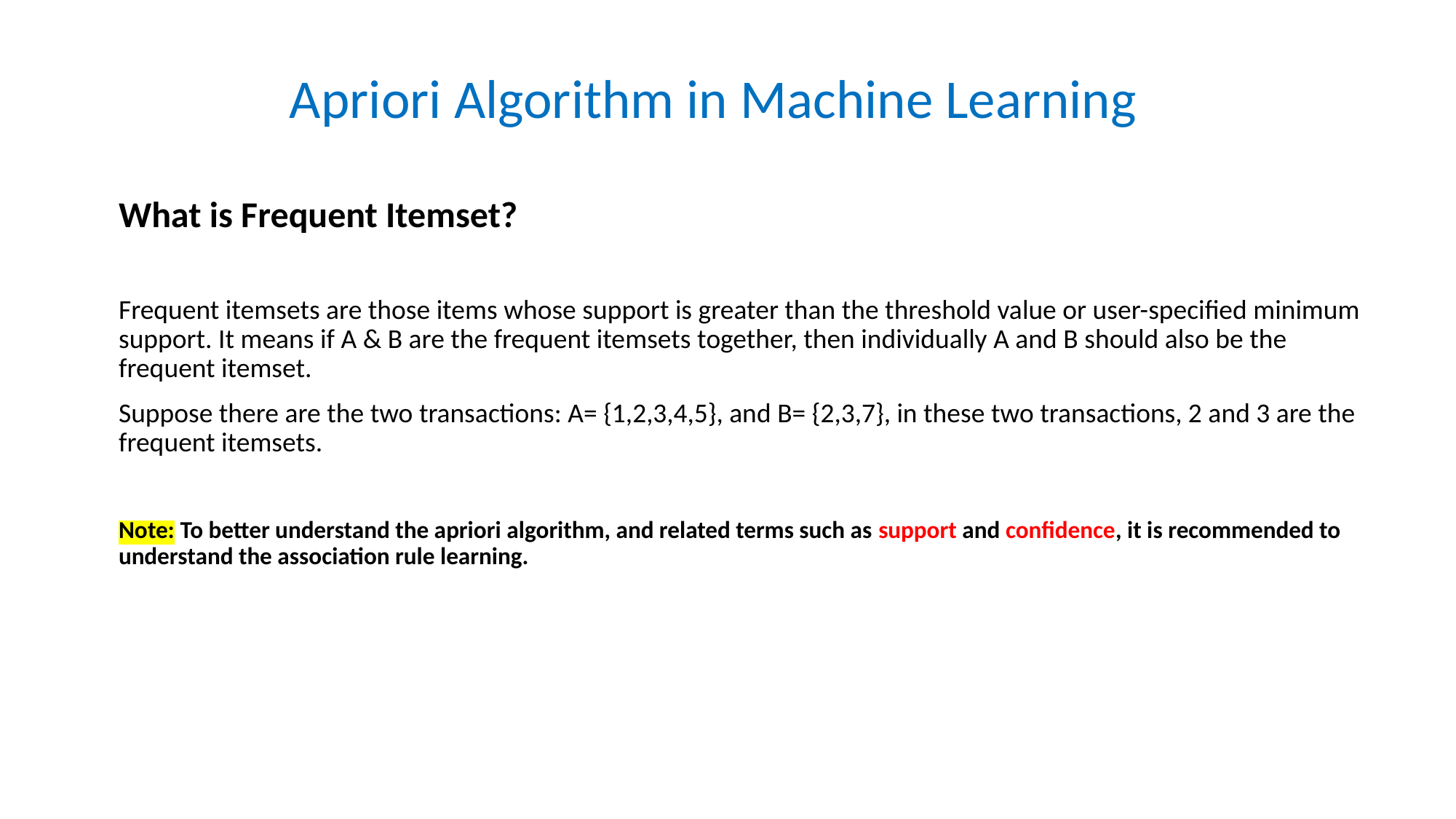

# Apriori Algorithm in Machine Learning
What is Frequent Itemset?

Frequent itemsets are those items whose support is greater than the threshold value or user-specified minimum support. It means if A & B are the frequent itemsets together, then individually A and B should also be the frequent itemset.
Suppose there are the two transactions: A= {1,2,3,4,5}, and B= {2,3,7}, in these two transactions, 2 and 3 are the frequent itemsets.

Note: To better understand the apriori algorithm, and related terms such as support and confidence, it is recommended to understand the association rule learning.